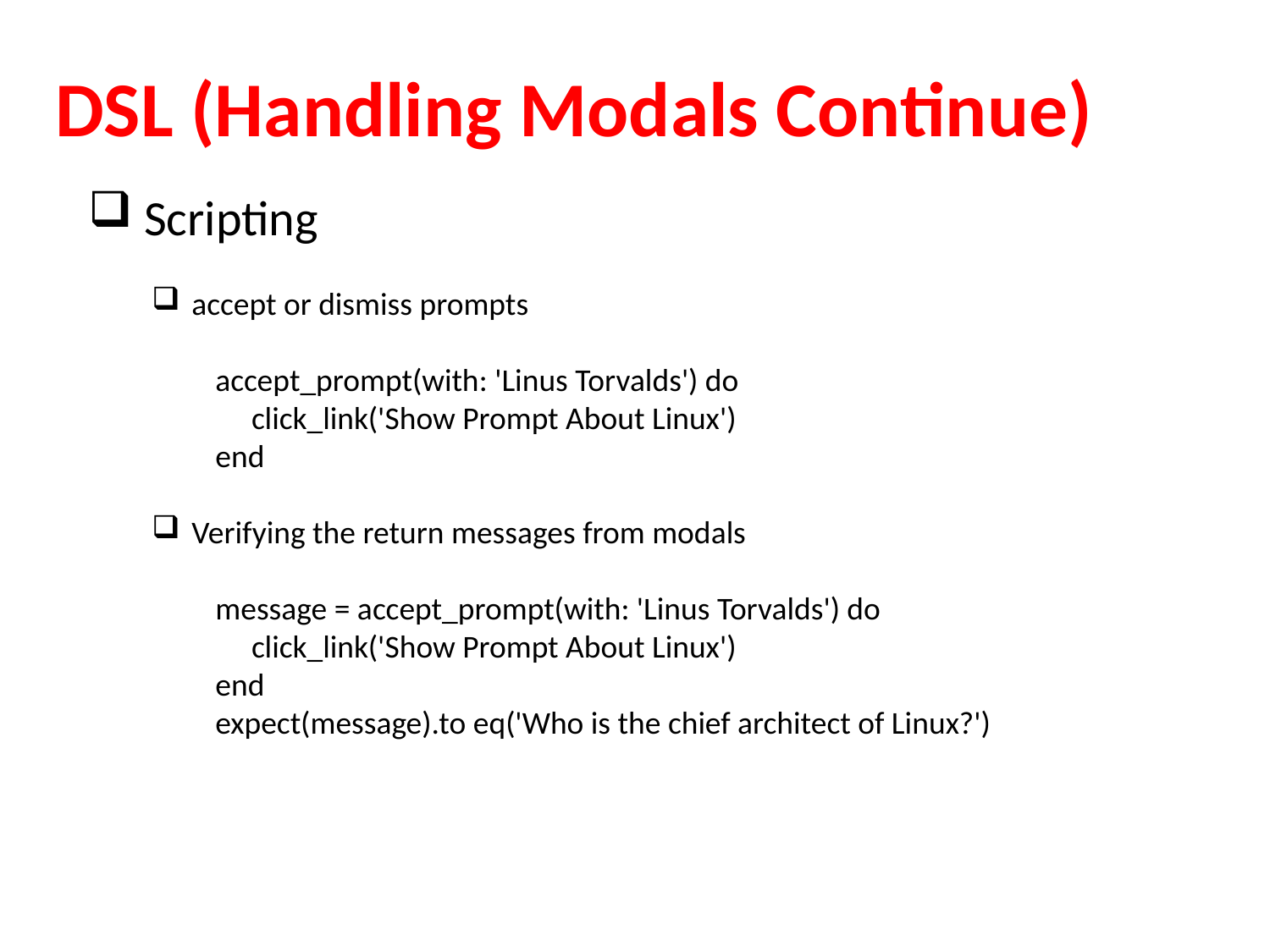

# DSL (Handling Modals Continue)
 Scripting

accept or dismiss prompts

accept_prompt(with: 'Linus Torvalds') do
     click_link('Show Prompt About Linux')
end

Verifying the return messages from modals

message = accept_prompt(with: 'Linus Torvalds') do
     click_link('Show Prompt About Linux')
end
expect(message).to eq('Who is the chief architect of Linux?')